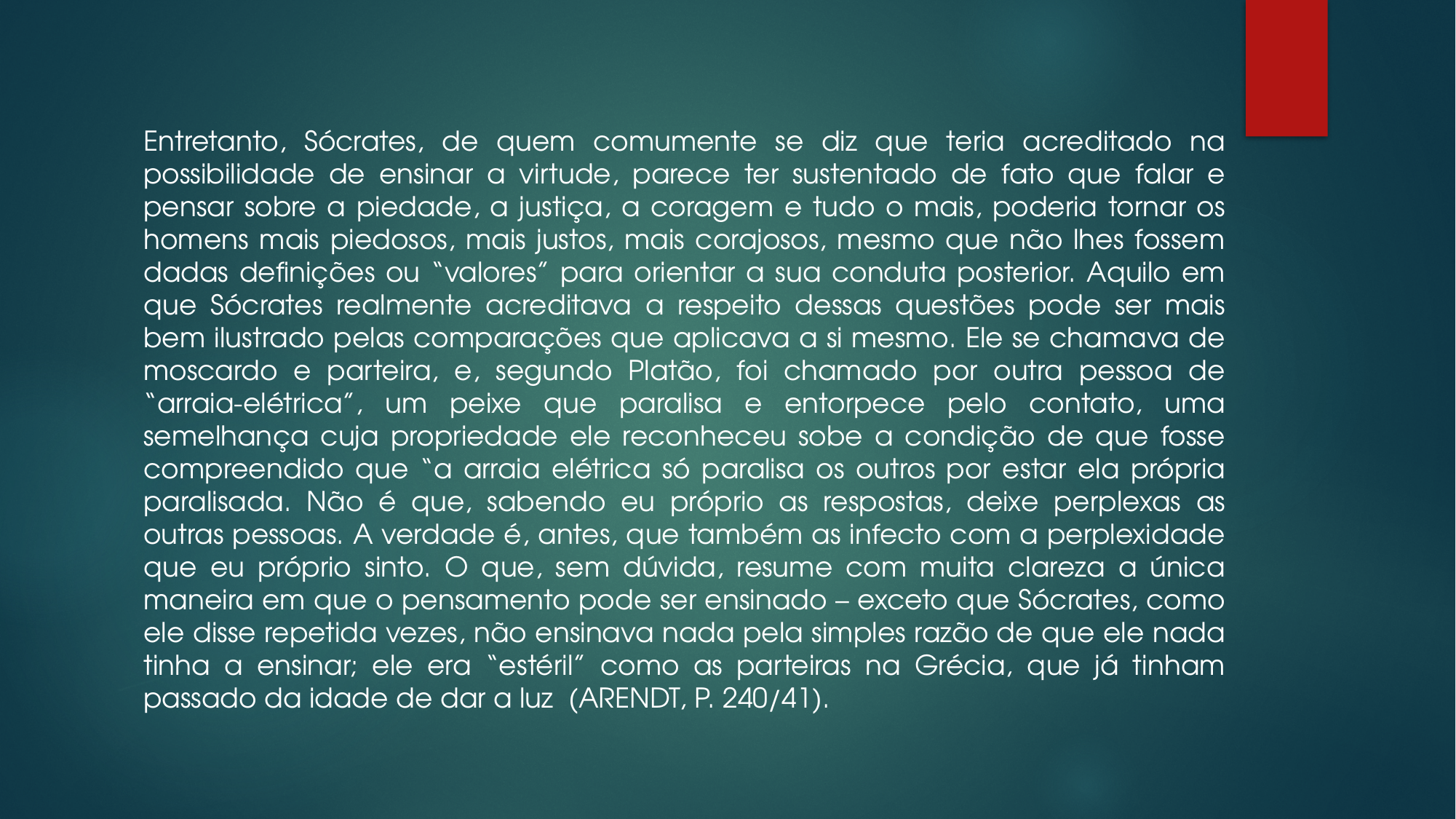

Entretanto, Sócrates, de quem comumente se diz que teria acreditado na possibilidade de ensinar a virtude, parece ter sustentado de fato que falar e pensar sobre a piedade, a justiça, a coragem e tudo o mais, poderia tornar os homens mais piedosos, mais justos, mais corajosos, mesmo que não lhes fossem dadas definições ou “valores” para orientar a sua conduta posterior. Aquilo em que Sócrates realmente acreditava a respeito dessas questões pode ser mais bem ilustrado pelas comparações que aplicava a si mesmo. Ele se chamava de moscardo e parteira, e, segundo Platão, foi chamado por outra pessoa de “arraia-elétrica”, um peixe que paralisa e entorpece pelo contato, uma semelhança cuja propriedade ele reconheceu sobe a condição de que fosse compreendido que “a arraia elétrica só paralisa os outros por estar ela própria paralisada. Não é que, sabendo eu próprio as respostas, deixe perplexas as outras pessoas. A verdade é, antes, que também as infecto com a perplexidade que eu próprio sinto. O que, sem dúvida, resume com muita clareza a única maneira em que o pensamento pode ser ensinado – exceto que Sócrates, como ele disse repetida vezes, não ensinava nada pela simples razão de que ele nada tinha a ensinar; ele era “estéril” como as parteiras na Grécia, que já tinham passado da idade de dar a luz  (ARENDT, P. 240/41).